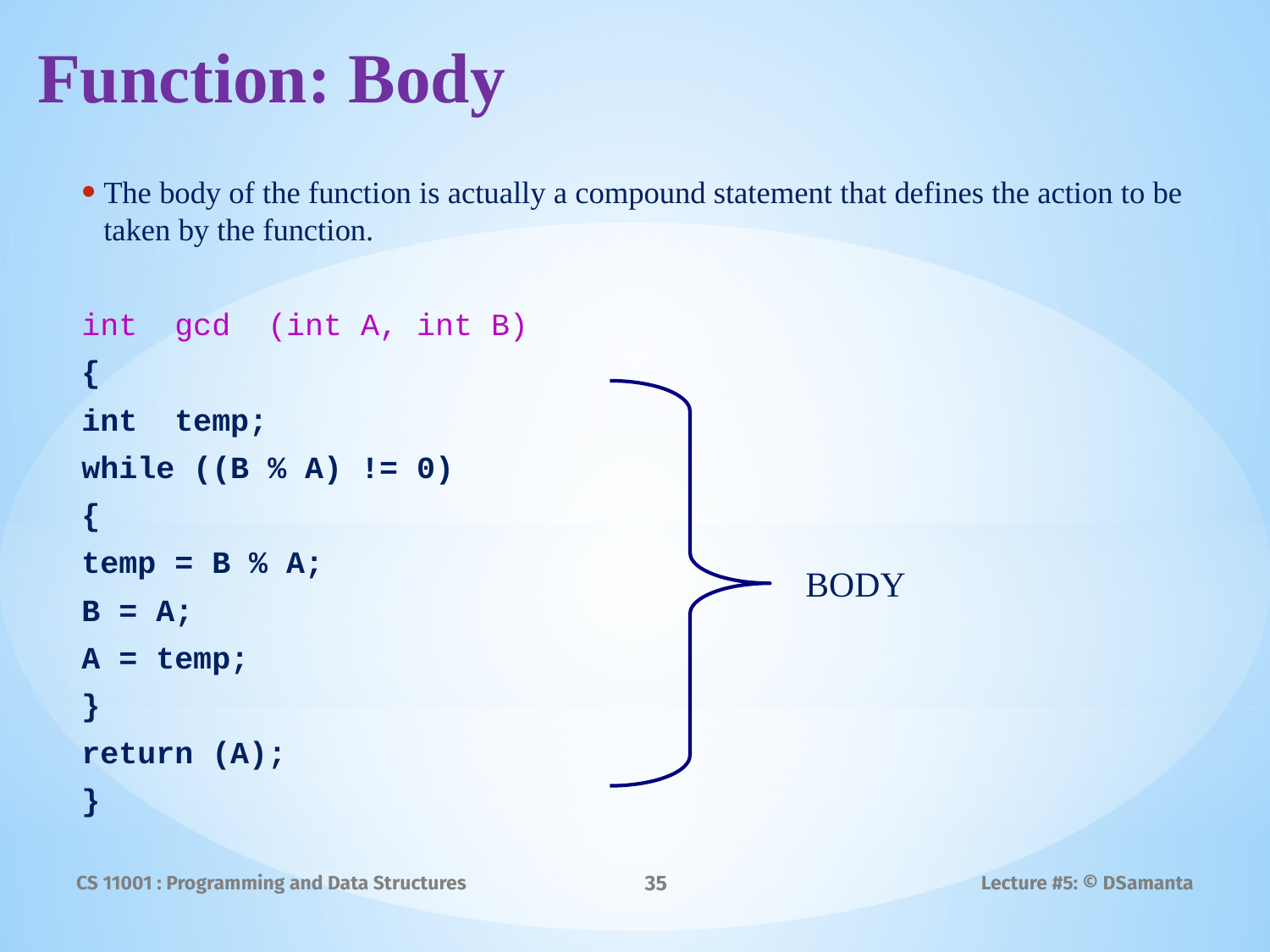

# Function: Body
The body of the function is actually a compound statement that defines the action to be taken by the function.

int  gcd  (int A, int B)
{
	int  temp;
	while ((B % A) != 0)
	{
		temp = B % A;
		B = A;
		A = temp;
	}
	return (A);
}

BODY
CS 11001 : Programming and Data Structures
35
Lecture #5: © DSamanta